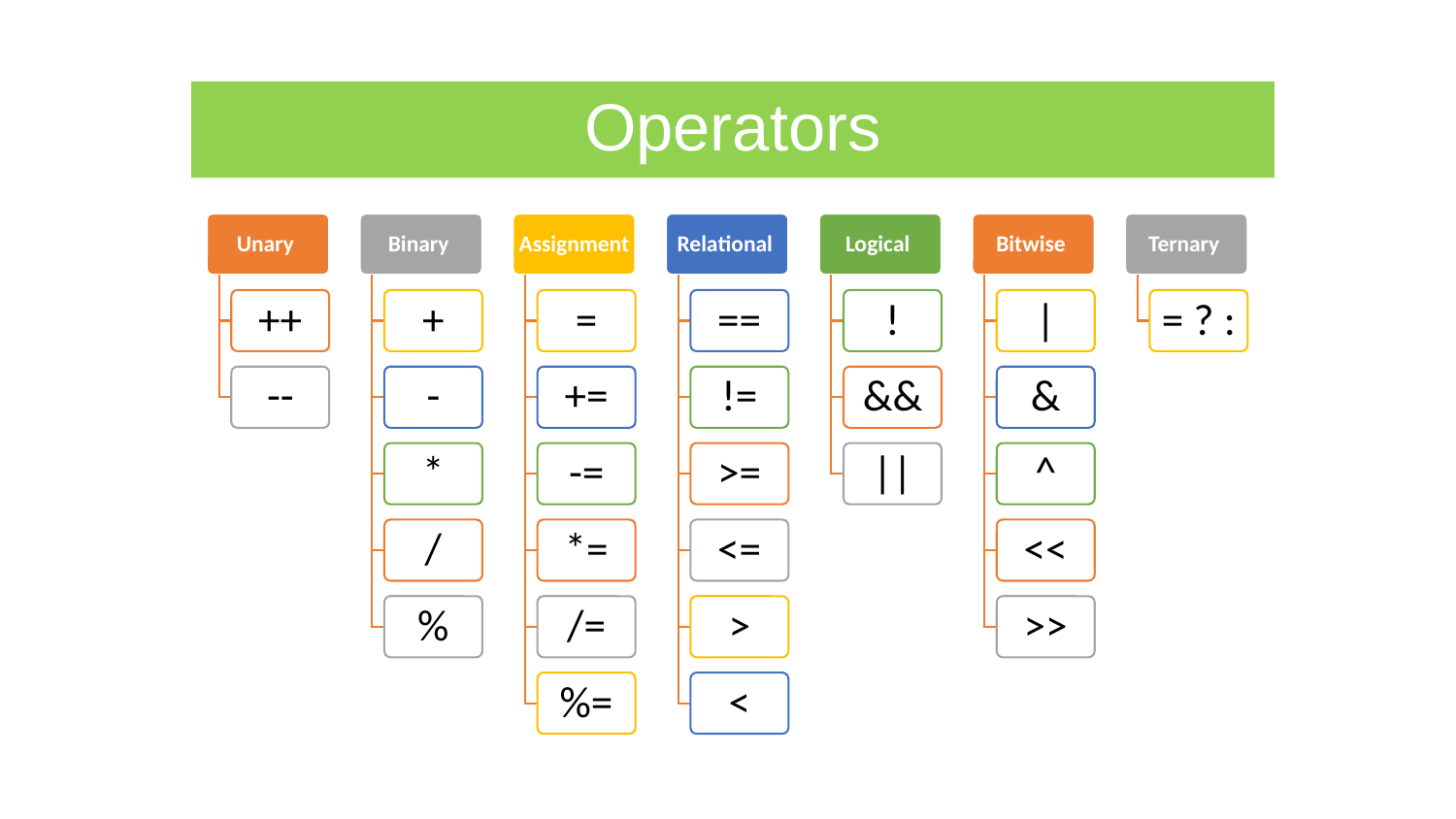

# Operators

Unary
Binary
Assignment
Relational
Logical
Bitwise
Ternary

++
+
=
==
!
|
= ? :

--
-
+=
!=
&&
&

*
-=
>=
||
^

/
*=
<=
<<

%
/=
>
>>

%=
<